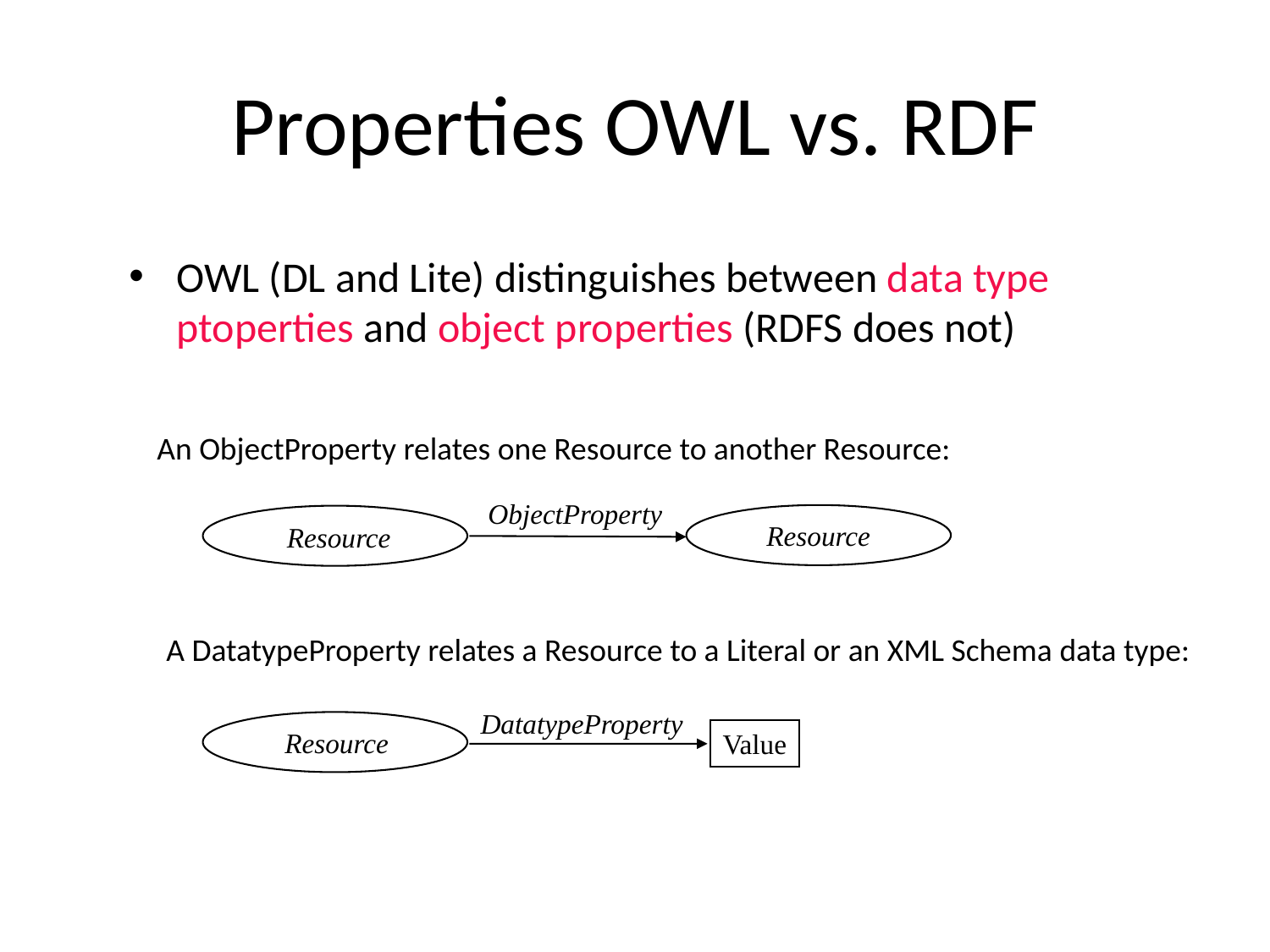

# Properties OWL vs. RDF
OWL (DL and Lite) distinguishes between data type ptoperties and object properties (RDFS does not)
An ObjectProperty relates one Resource to another Resource:
ObjectProperty
Resource

Resource

A DatatypeProperty relates a Resource to a Literal or an XML Schema data type:
DatatypeProperty

Resource
Value